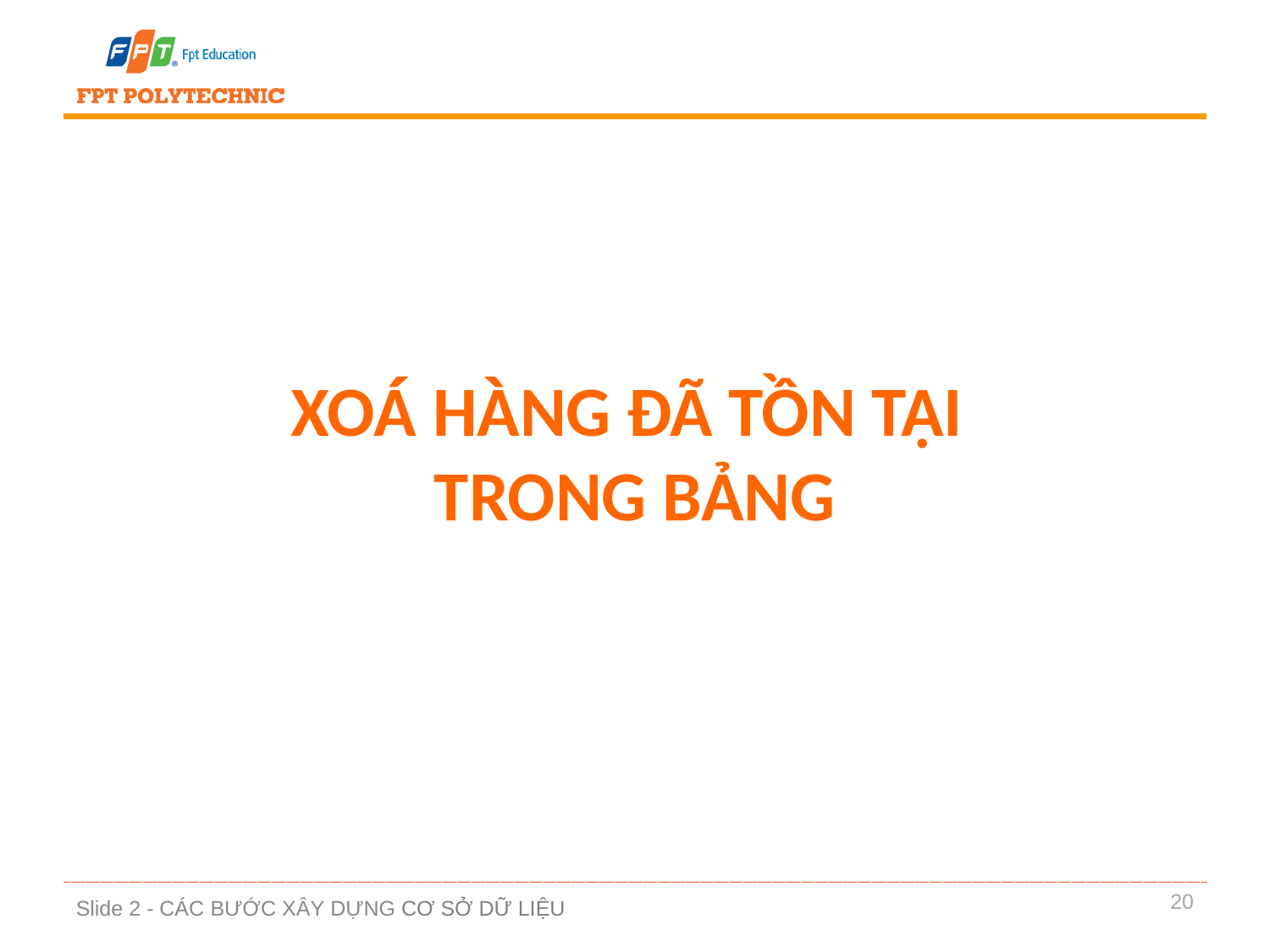

# xoá hàng đã tồn tại trong bảng
20